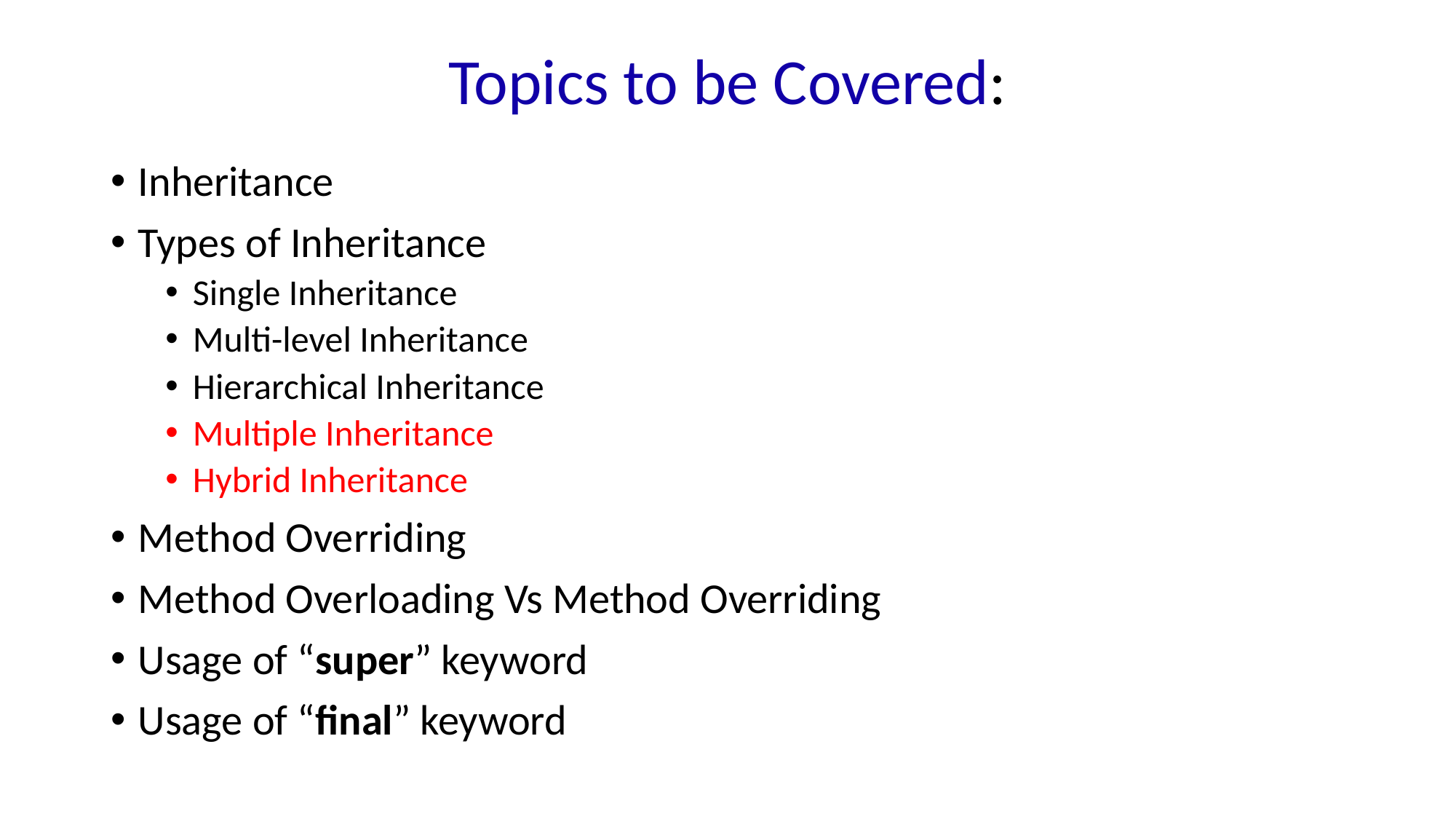

# Topics to be Covered:
Inheritance
Types of Inheritance
Single Inheritance
Multi-level Inheritance
Hierarchical Inheritance
Multiple Inheritance
Hybrid Inheritance
Method Overriding
Method Overloading Vs Method Overriding
Usage of “super” keyword
Usage of “final” keyword